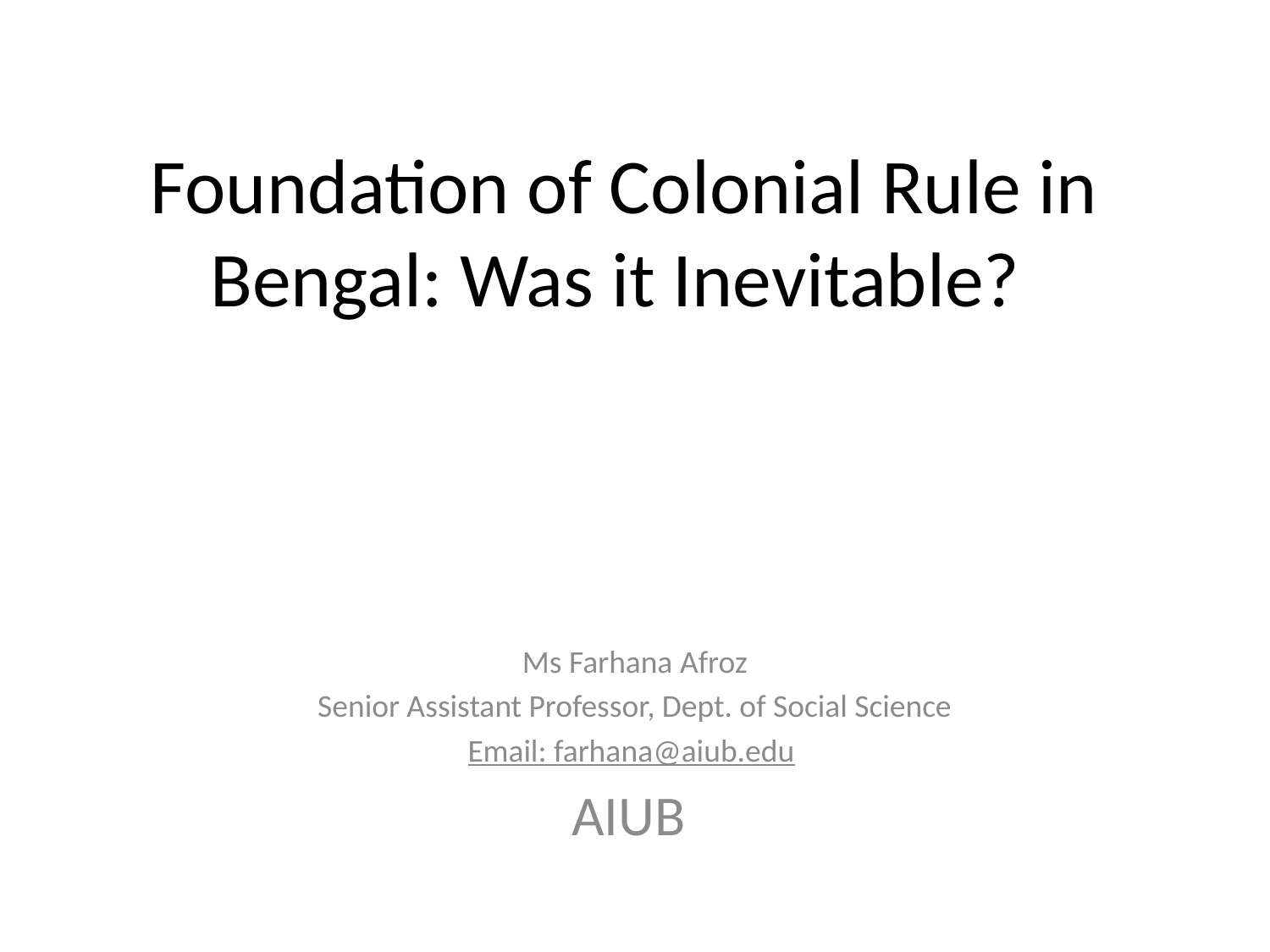

# Foundation of Colonial Rule in Bengal: Was it Inevitable?
Ms Farhana Afroz
Senior Assistant Professor, Dept. of Social Science
Email: farhana@aiub.edu
AIUB